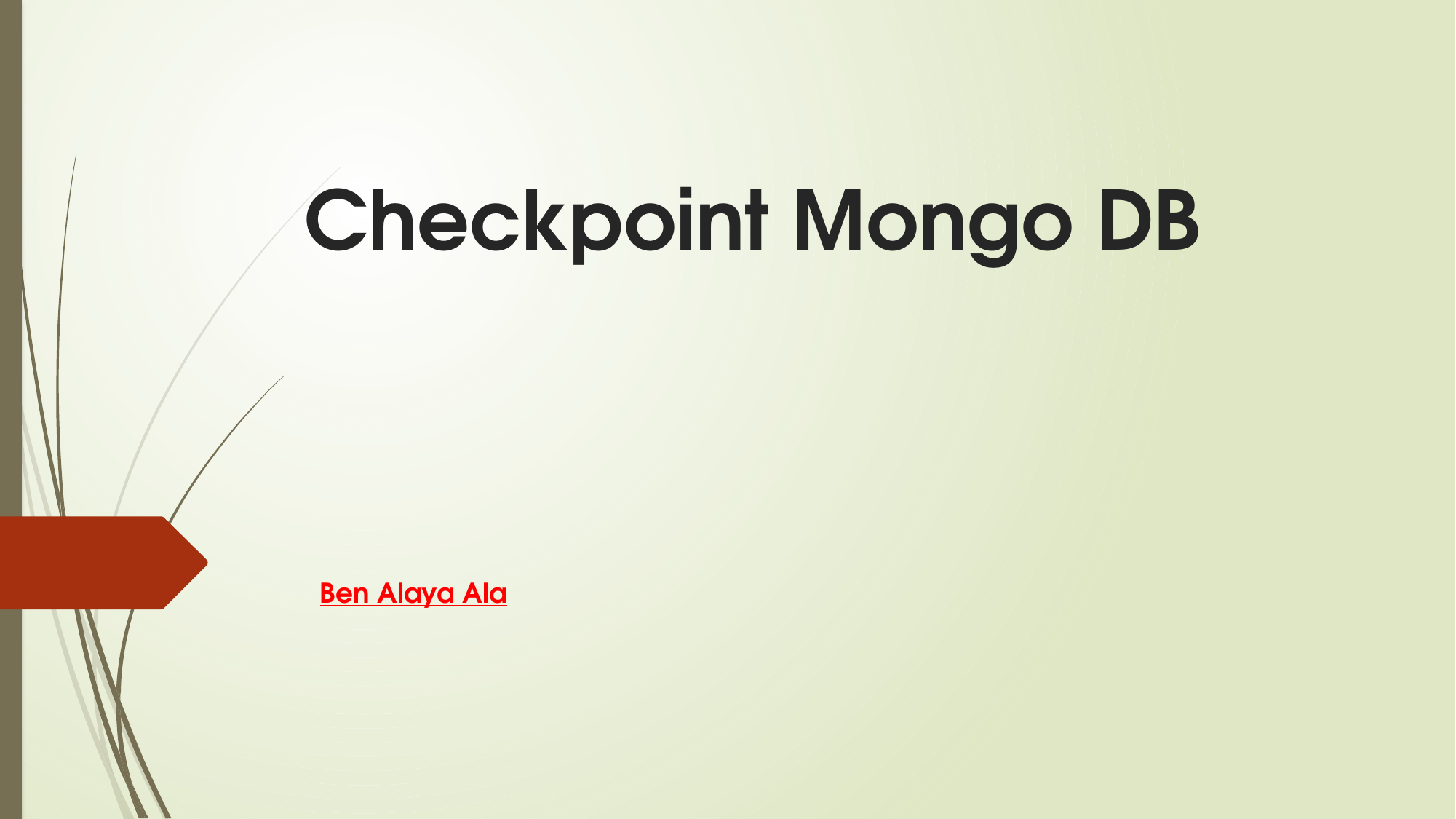

# Checkpoint Mongo DB
Ben Alaya Ala